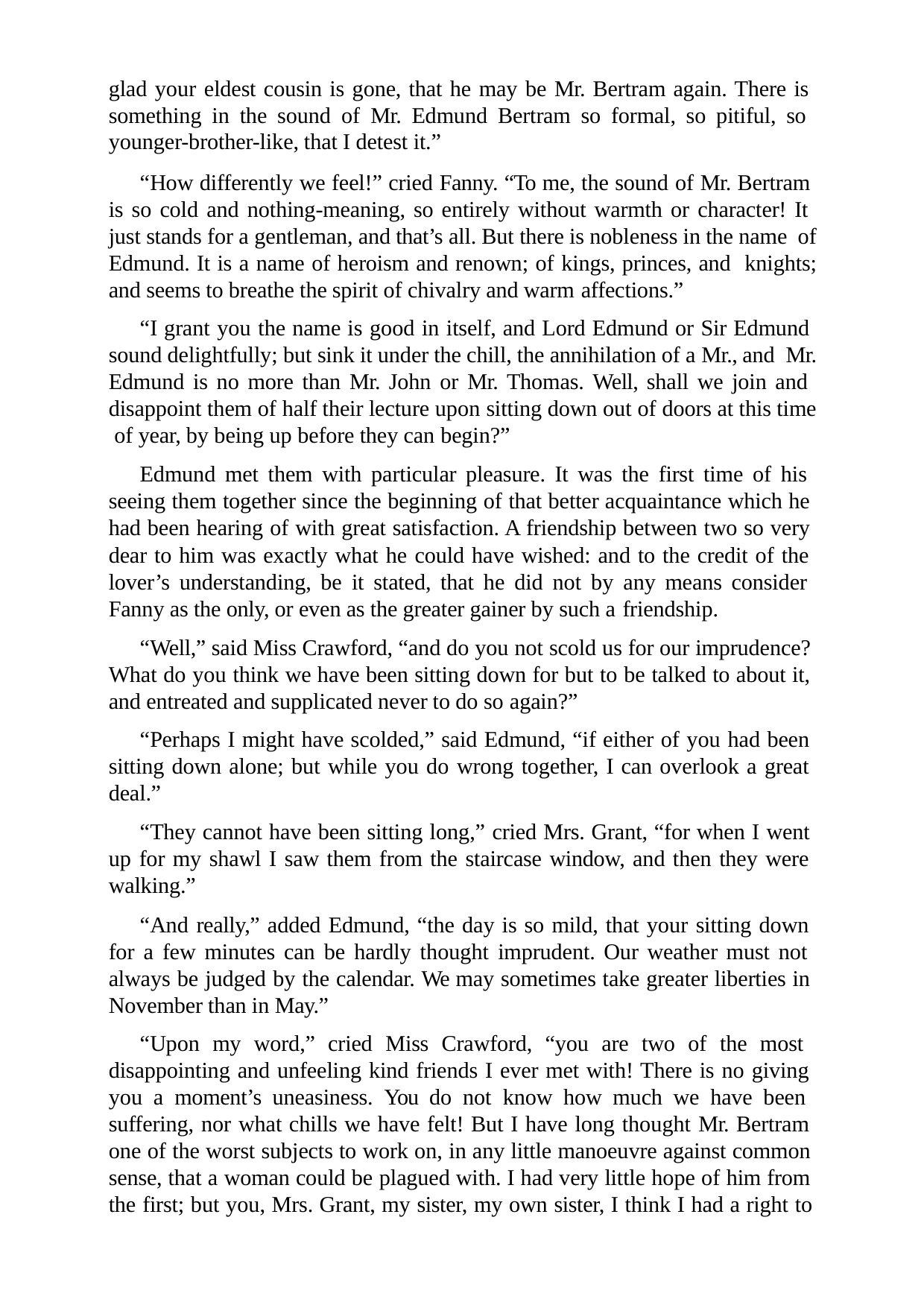

glad your eldest cousin is gone, that he may be Mr. Bertram again. There is  something in the sound of Mr. Edmund Bertram so formal, so pitiful, so  younger-brother-like, that I detest it.”
“How differently we feel!” cried Fanny. “To me, the sound of Mr. Bertram  is so cold and nothing-meaning, so entirely without warmth or character! It  just stands for a gentleman, and that’s all. But there is nobleness in the name  of Edmund. It is a name of heroism and renown; of kings, princes, and  knights; and seems to breathe the spirit of chivalry and warm affections.”
“I grant you the name is good in itself, and Lord Edmund or Sir Edmund  sound delightfully; but sink it under the chill, the annihilation of a Mr., and  Mr. Edmund is no more than Mr. John or Mr. Thomas. Well, shall we join and  disappoint them of half their lecture upon sitting down out of doors at this time  of year, by being up before they can begin?”
Edmund met them with particular pleasure. It was the first time of his  seeing them together since the beginning of that better acquaintance which he  had been hearing of with great satisfaction. A friendship between two so very  dear to him was exactly what he could have wished: and to the credit of the  lover’s understanding, be it stated, that he did not by any means consider  Fanny as the only, or even as the greater gainer by such a friendship.
“Well,” said Miss Crawford, “and do you not scold us for our imprudence?  What do you think we have been sitting down for but to be talked to about it,  and entreated and supplicated never to do so again?”
“Perhaps I might have scolded,” said Edmund, “if either of you had been  sitting down alone; but while you do wrong together, I can overlook a great  deal.”
“They cannot have been sitting long,” cried Mrs. Grant, “for when I went  up for my shawl I saw them from the staircase window, and then they were  walking.”
“And really,” added Edmund, “the day is so mild, that your sitting down  for a few minutes can be hardly thought imprudent. Our weather must not  always be judged by the calendar. We may sometimes take greater liberties in  November than in May.”
“Upon my word,” cried Miss Crawford, “you are two of the most  disappointing and unfeeling kind friends I ever met with! There is no giving  you a moment’s uneasiness. You do not know how much we have been  suffering, nor what chills we have felt! But I have long thought Mr. Bertram  one of the worst subjects to work on, in any little manoeuvre against common  sense, that a woman could be plagued with. I had very little hope of him from  the first; but you, Mrs. Grant, my sister, my own sister, I think I had a right to